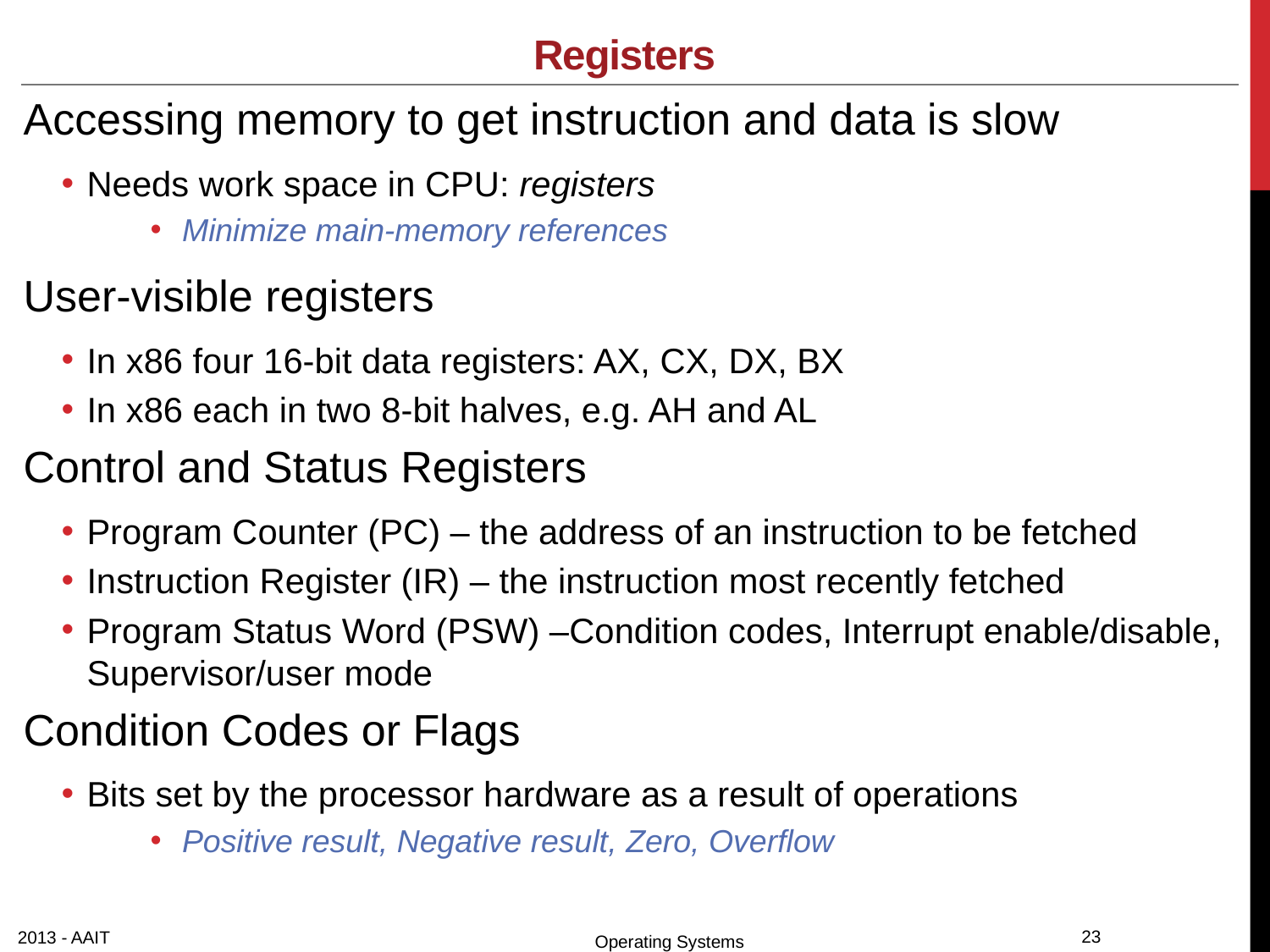

# Registers
Accessing memory to get instruction and data is slow
Needs work space in CPU: registers
Minimize main-memory references
User-visible registers
In x86 four 16-bit data registers: AX, CX, DX, BX
In x86 each in two 8-bit halves, e.g. AH and AL
Control and Status Registers
Program Counter (PC) – the address of an instruction to be fetched
Instruction Register (IR) – the instruction most recently fetched
Program Status Word (PSW) –Condition codes, Interrupt enable/disable, Supervisor/user mode
Condition Codes or Flags
Bits set by the processor hardware as a result of operations
Positive result, Negative result, Zero, Overflow

2013 - AAIT
Operating Systems
23